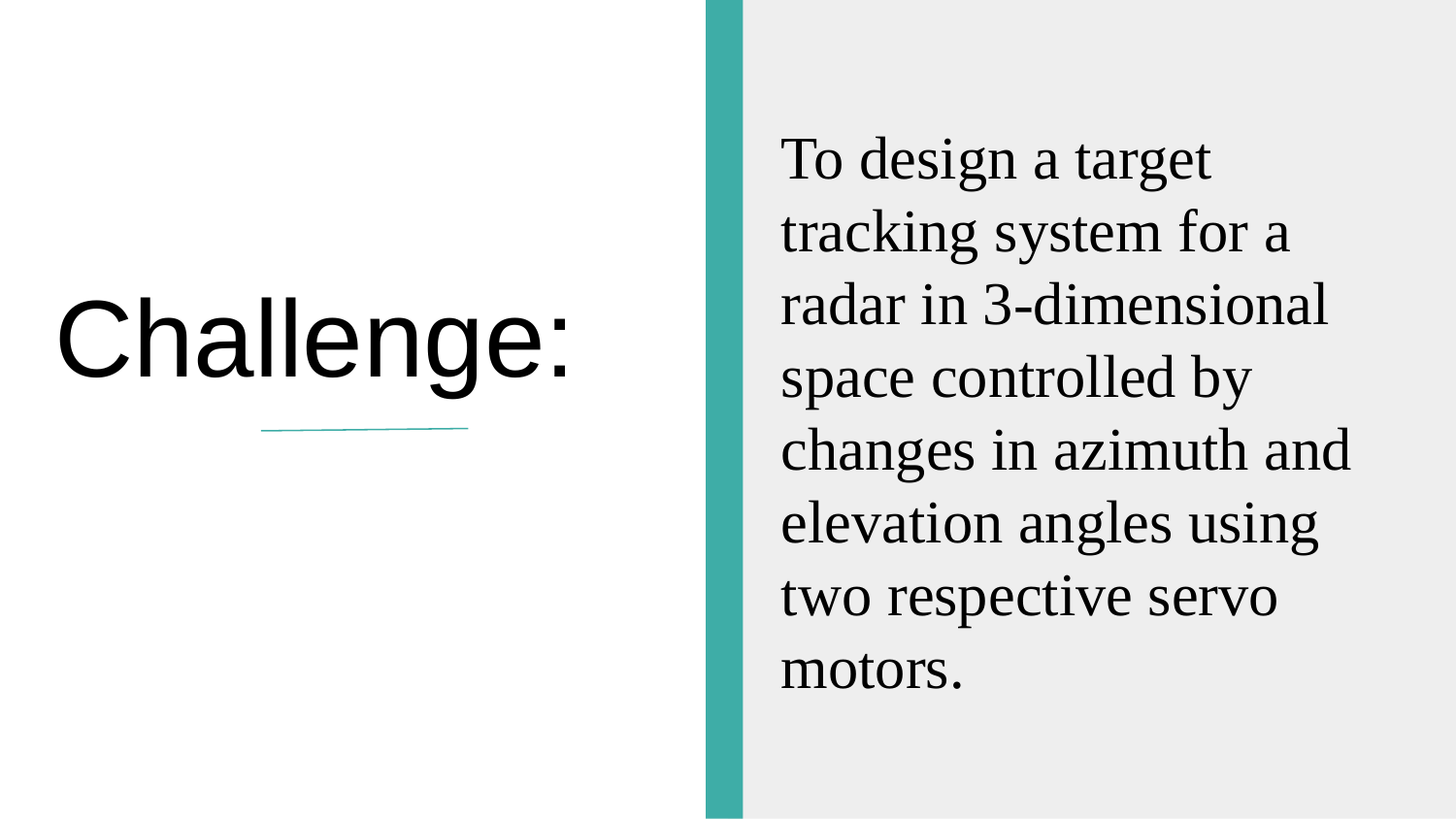

To design a target tracking system for a radar in 3-dimensional space controlled by changes in azimuth and elevation angles using two respective servo motors.
Challenge: